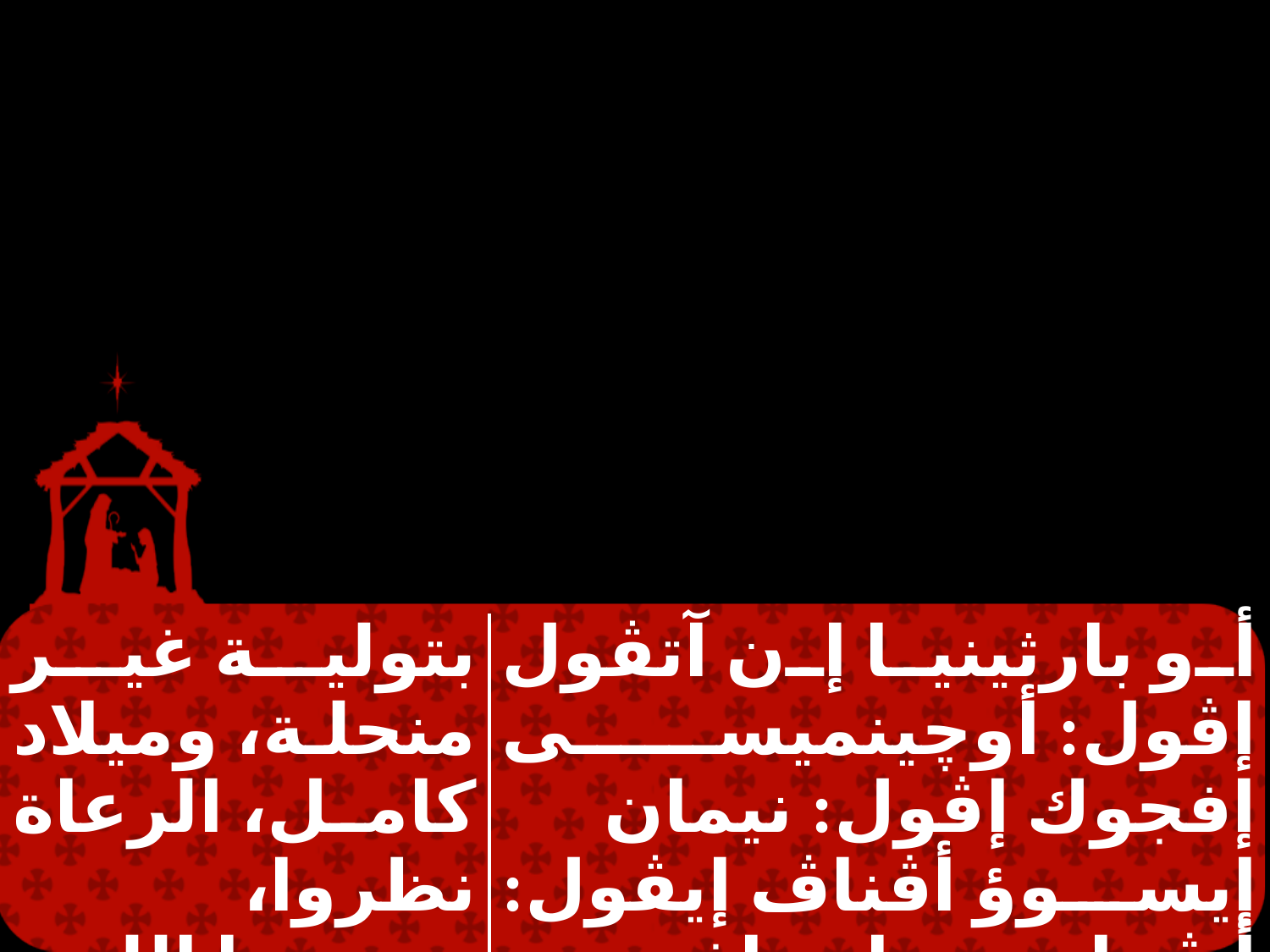

|  |  |
| --- | --- |
| بتولية غير منحلة، وميلاد كامل، الرعاة نظروا، وسبحوا الله. | أو بارثينيا إن آتڤول إڤول: أوچينميسى إفجوك إڤول: نيمان إيسوؤ أڤناڤ إيڤول: أڤ إسمو إى إفنوتى شا إيڤول. |